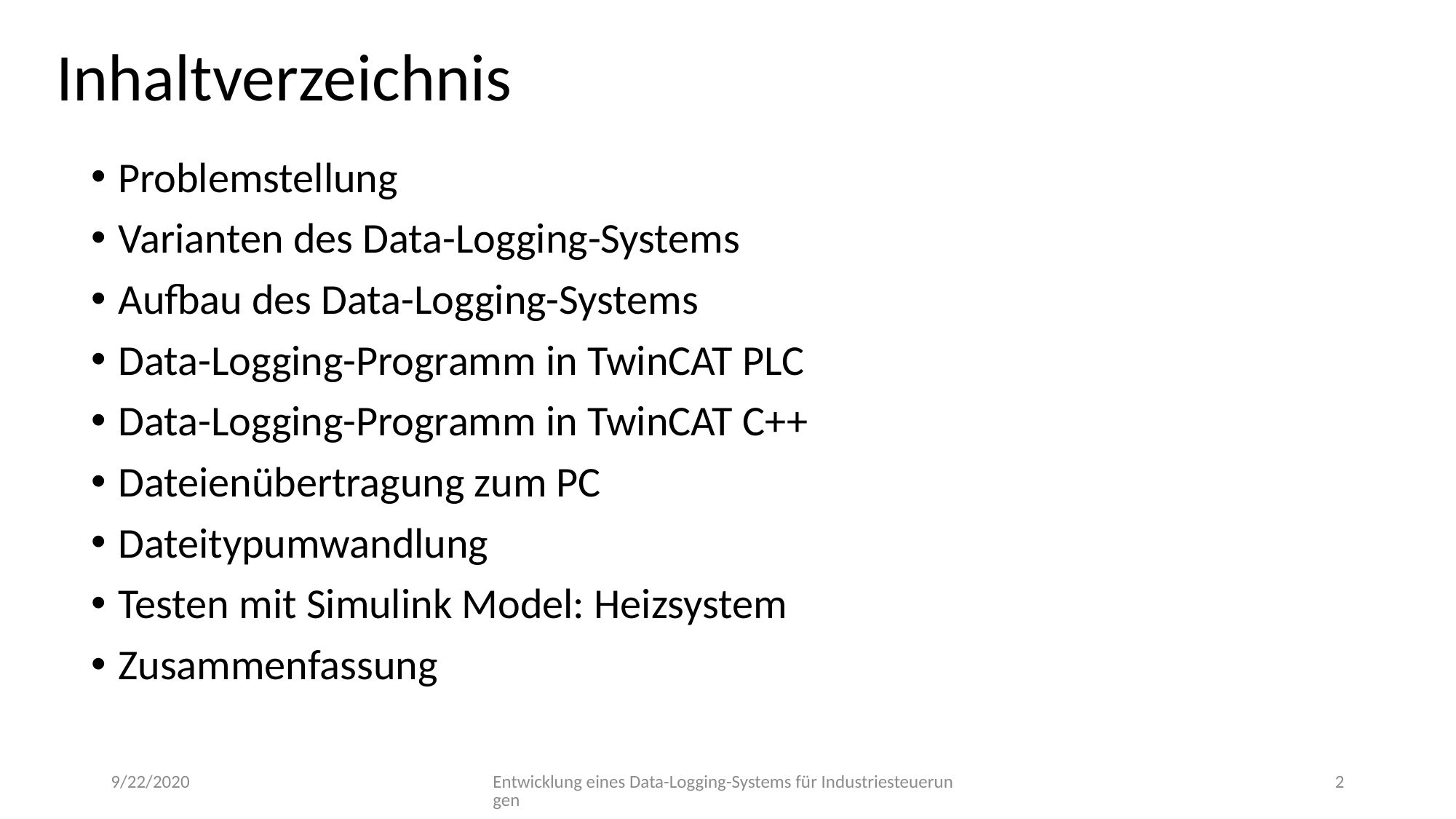

# Inhaltverzeichnis
Problemstellung
Varianten des Data-Logging-Systems
Aufbau des Data-Logging-Systems
Data-Logging-Programm in TwinCAT PLC
Data-Logging-Programm in TwinCAT C++
Dateienübertragung zum PC
Dateitypumwandlung
Testen mit Simulink Model: Heizsystem
Zusammenfassung
9/22/2020
Entwicklung eines Data-Logging-Systems für Industriesteuerungen
2